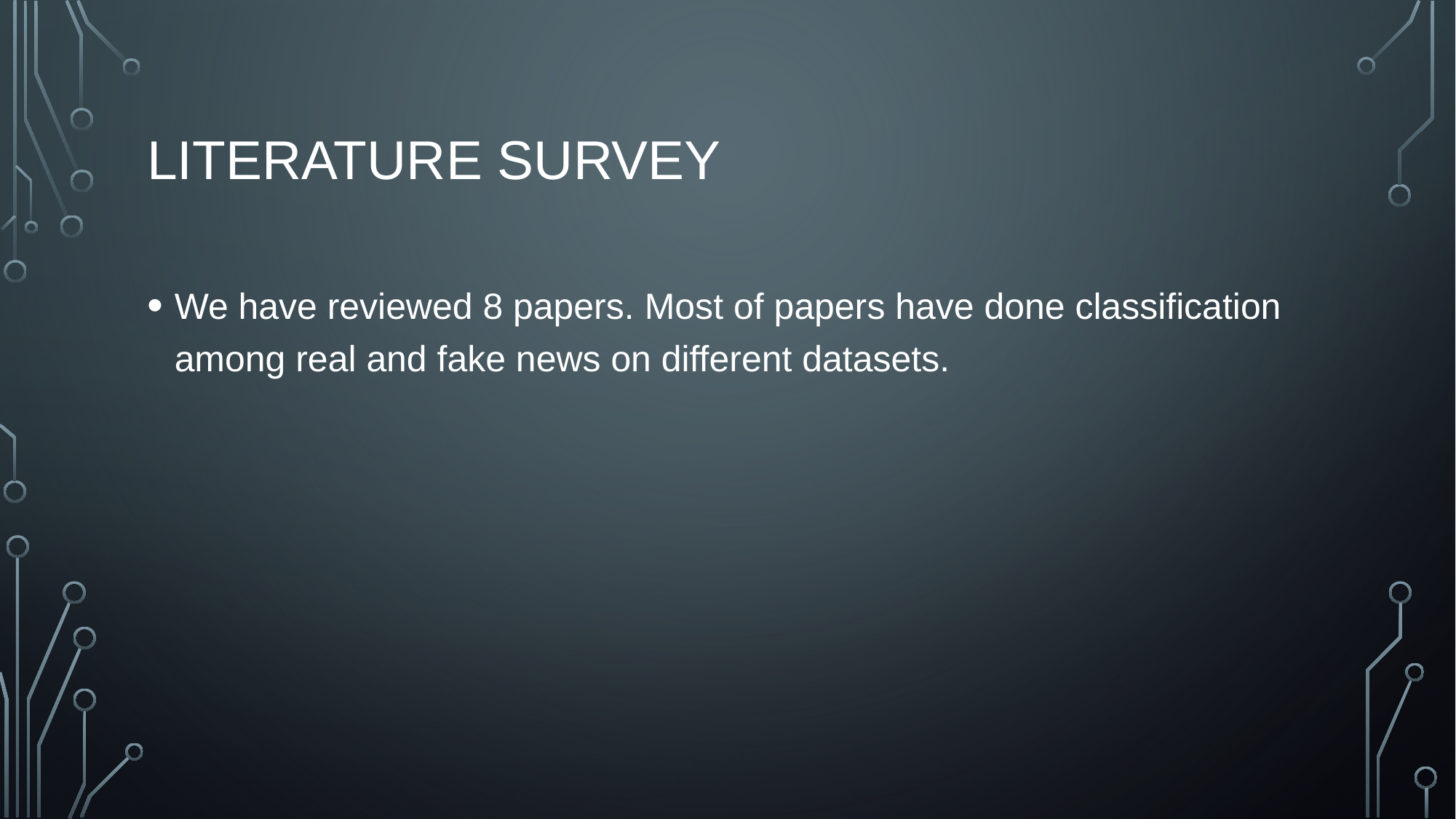

# LITERATURE SURVEY
We have reviewed 8 papers. Most of papers have done classification among real and fake news on different datasets.